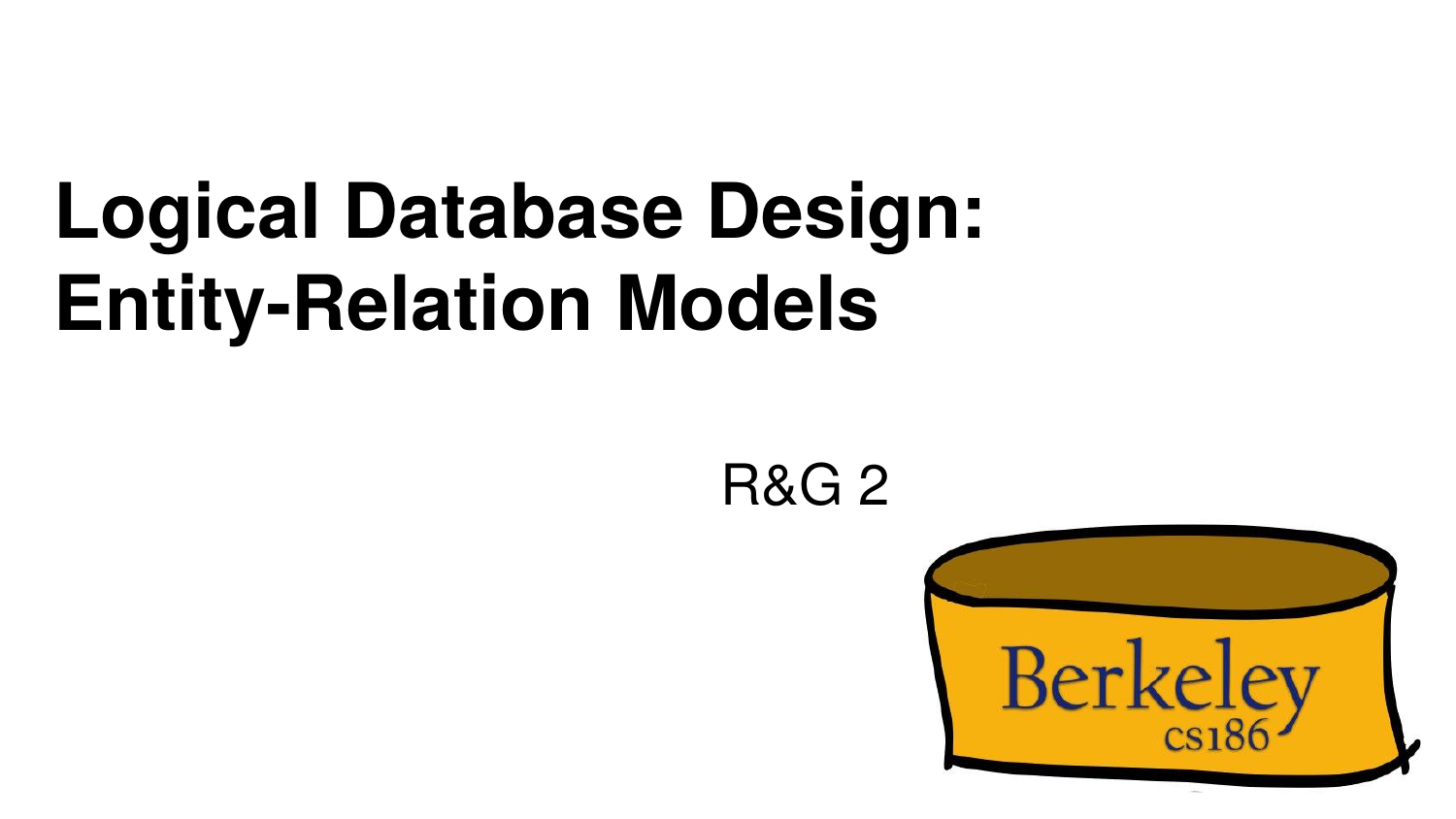

# Logical Database Design: Entity-Relation Models
R&G 2